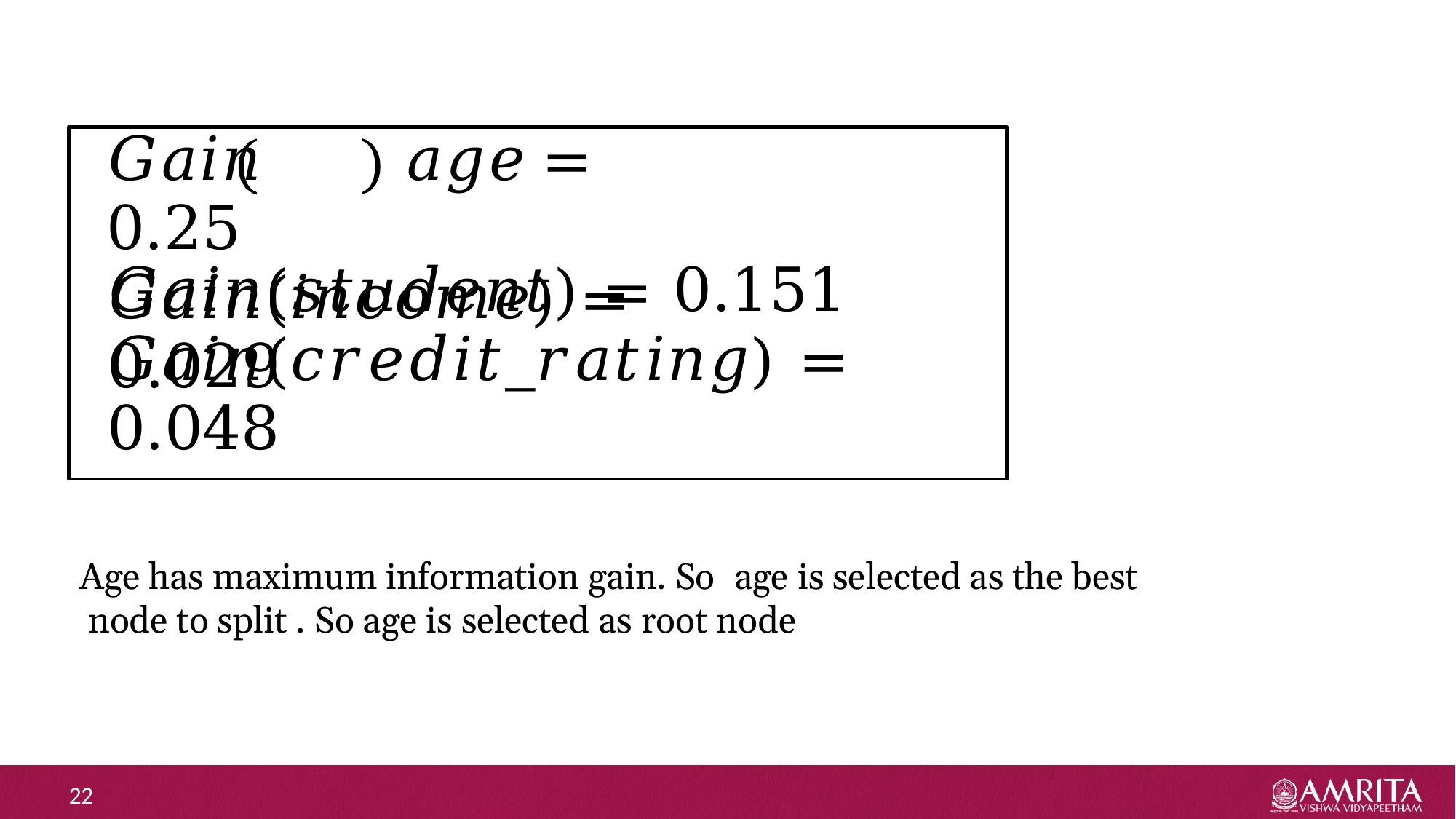

# 𝐺𝑎𝑖𝑛	𝑎𝑔𝑒	= 0.25
𝐺𝑎𝑖𝑛(𝑖𝑛𝑐𝑜𝑚𝑒) = 0.029

𝐺𝑎𝑖𝑛(𝑠𝑡𝑢𝑑𝑒𝑛𝑡) = 0.151
𝐺𝑎𝑖𝑛(𝑐𝑟𝑒𝑑𝑖𝑡_𝑟𝑎𝑡𝑖𝑛𝑔) = 0.048
Age has maximum information gain. So	age is selected as the best  node to split . So age is selected as root node
22